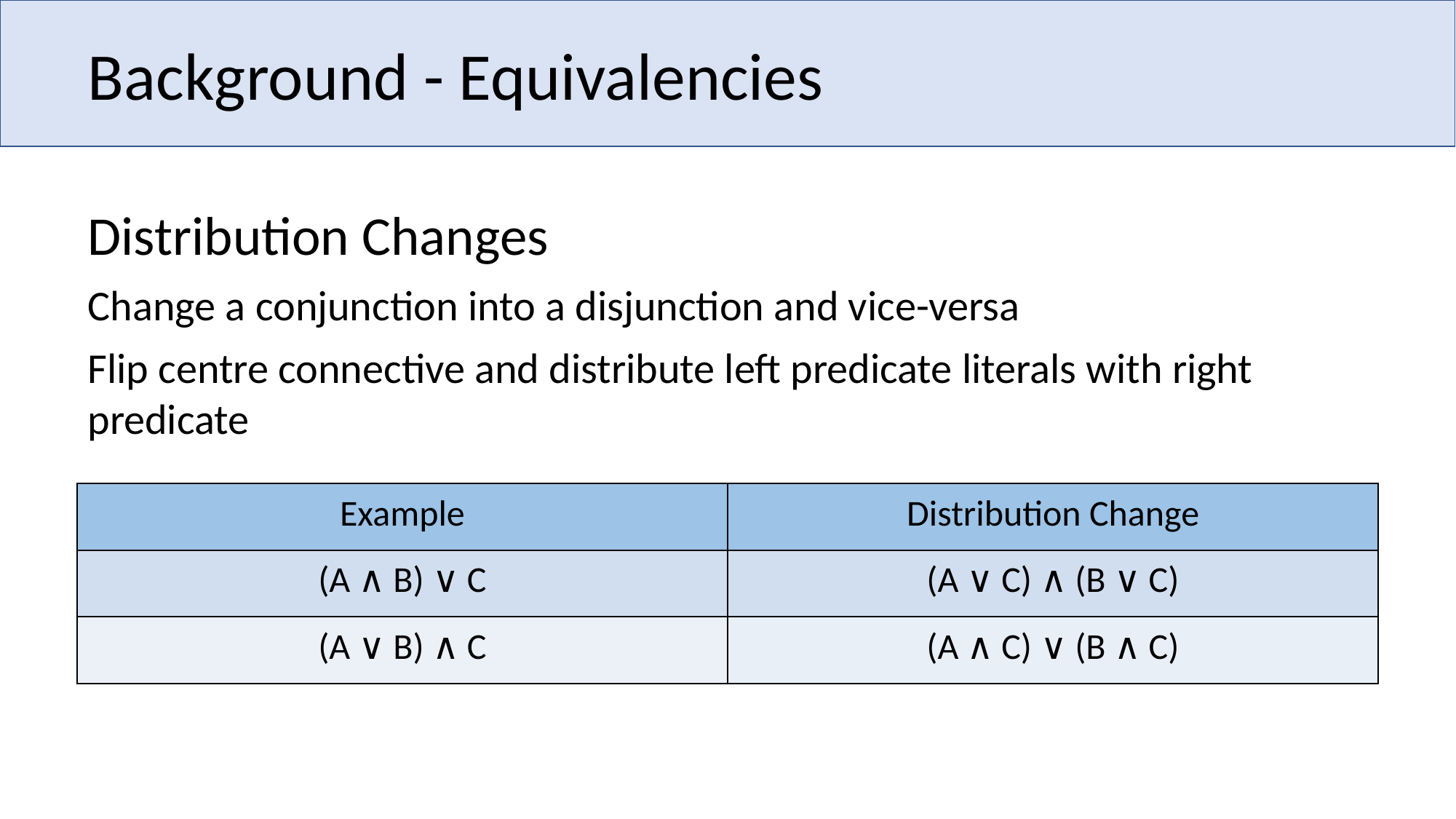

# Background - Equivalencies

Distribution Changes
Change a conjunction into a disjunction and vice-versa
Flip centre connective and distribute left predicate literals with right predicate
| Example | Distribution Change |
| --- | --- |
| (A ∧ B) ∨ C | (A ∨ C) ∧ (B ∨ C) |
| (A ∨ B) ∧ C | (A ∧ C) ∨ (B ∧ C) |